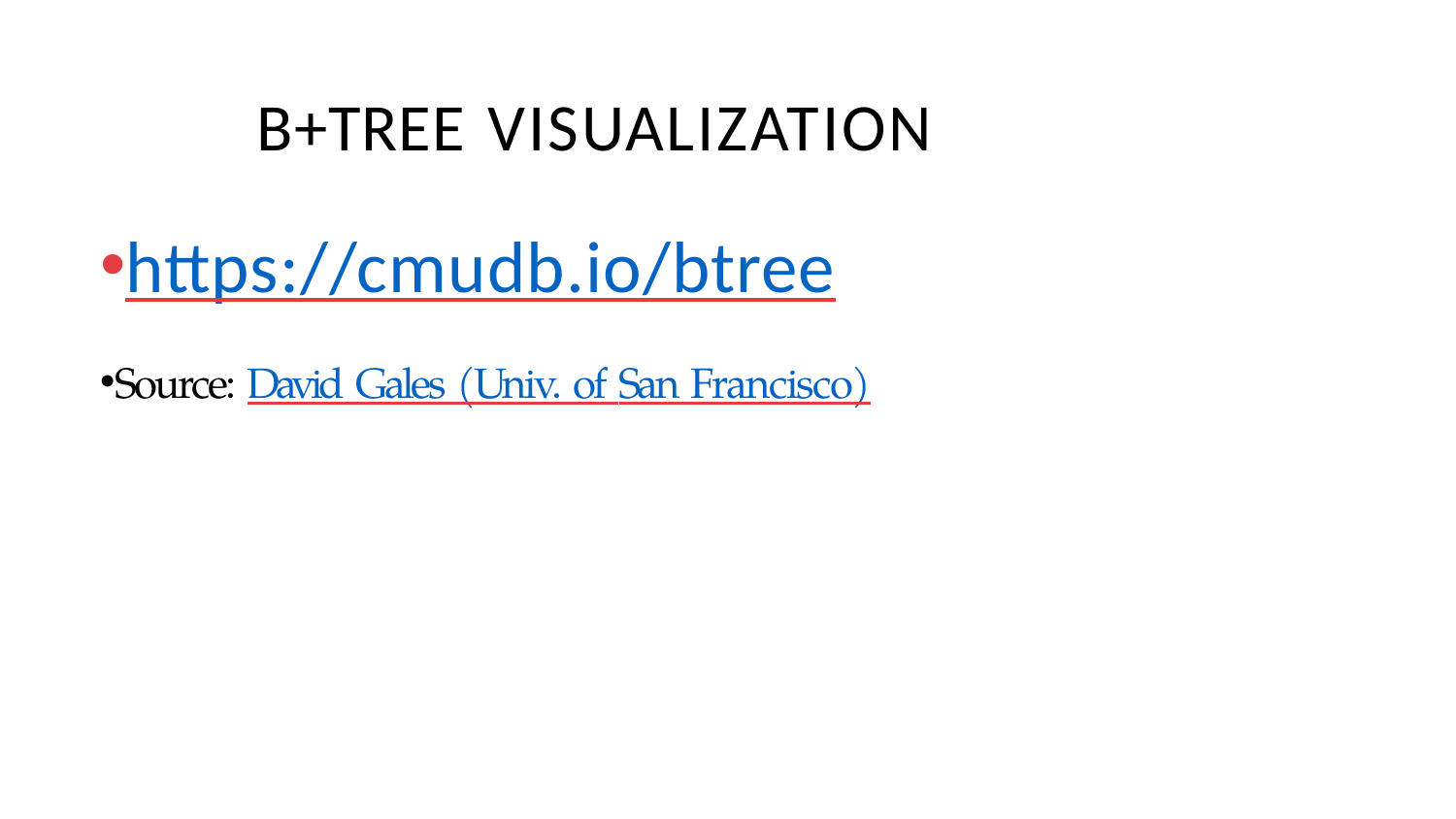

# B+TREE VISUALIZATION
https://cmudb.io/btree
Source: David Gales (Univ. of San Francisco)